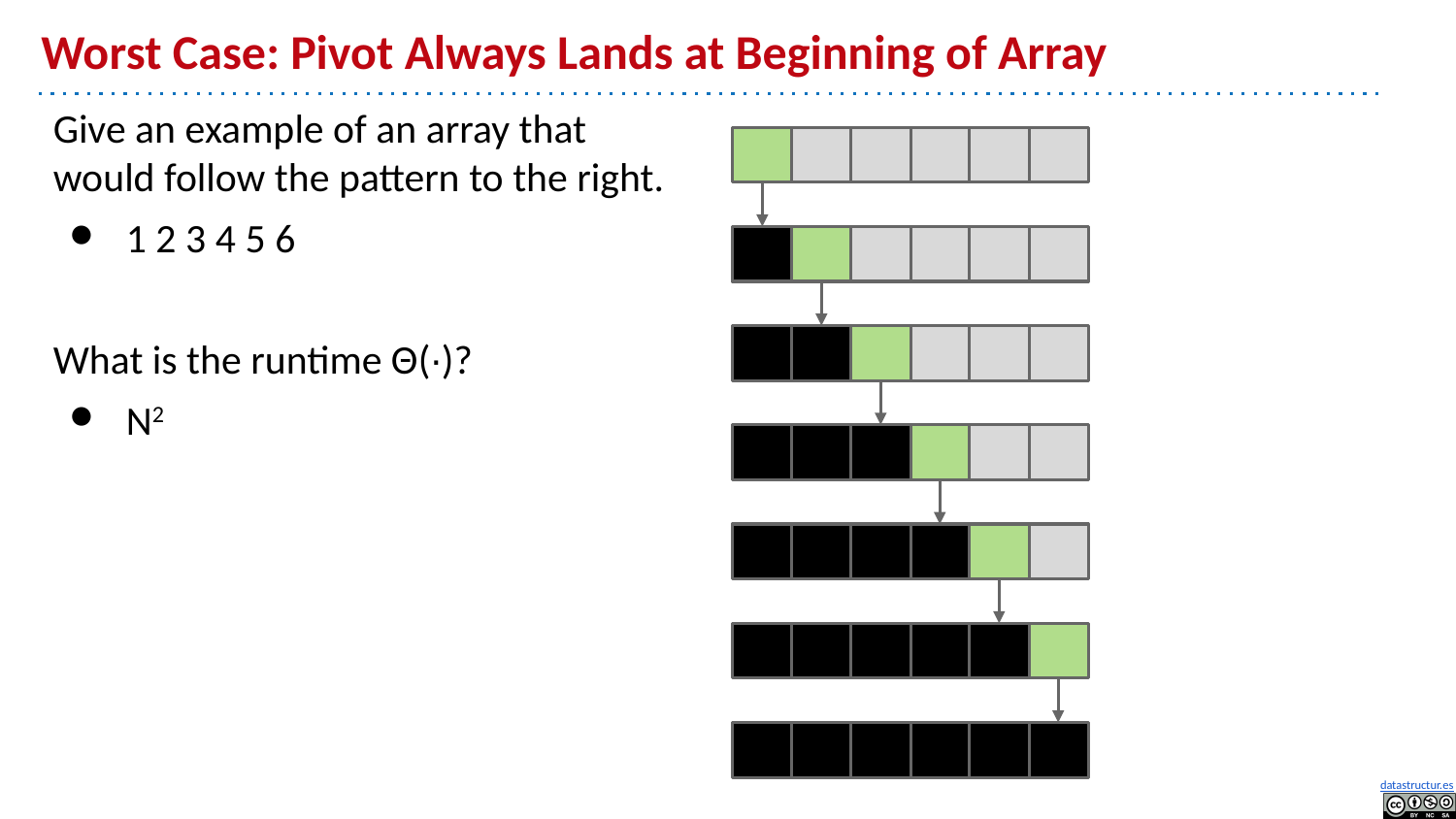

# Worst Case: Pivot Always Lands at Beginning of Array
Give an example of an array that would follow the pattern to the right.
1 2 3 4 5 6

What is the runtime Θ(∙)?
N2